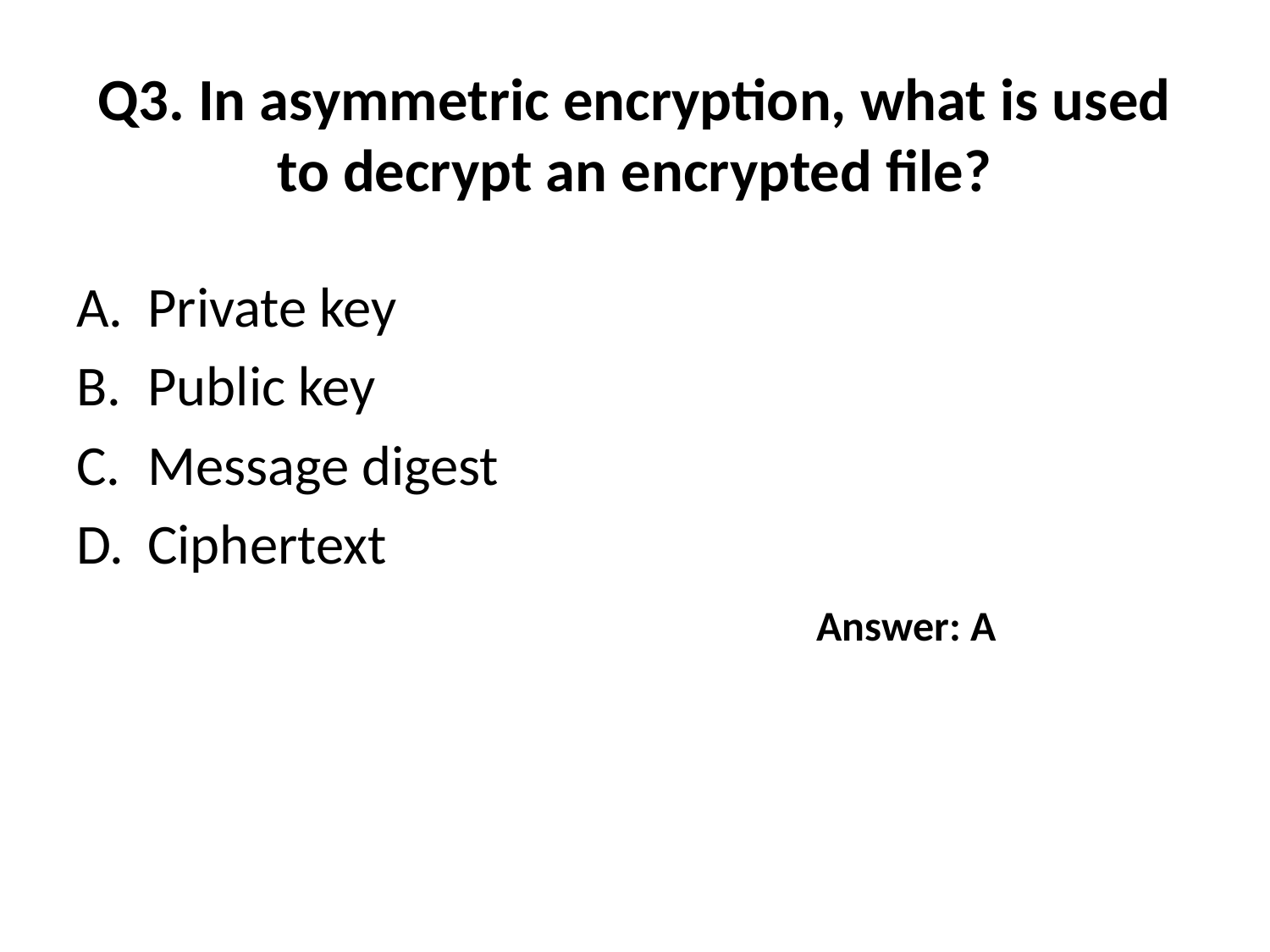

# Q3. In asymmetric encryption, what is used to decrypt an encrypted file?
Private key
Public key
Message digest
Ciphertext

Answer: A